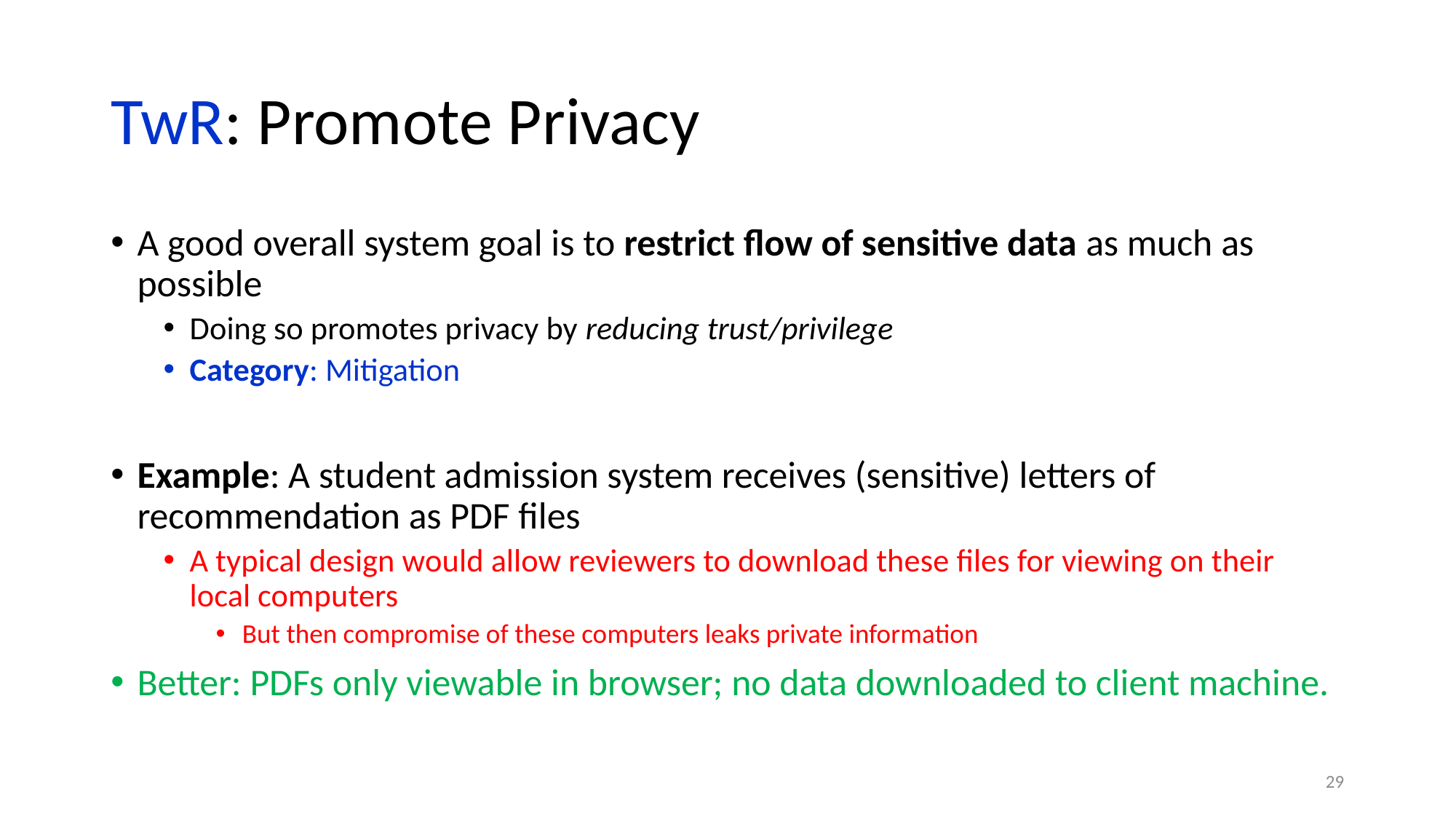

# TwR: Promote Privacy
A good overall system goal is to restrict flow of sensitive data as much as possible
Doing so promotes privacy by reducing trust/privilege
Category: Mitigation

Example: A student admission system receives (sensitive) letters of recommendation as PDF files
A typical design would allow reviewers to download these files for viewing on their local computers
But then compromise of these computers leaks private information
Better: PDFs only viewable in browser; no data downloaded to client machine.
29